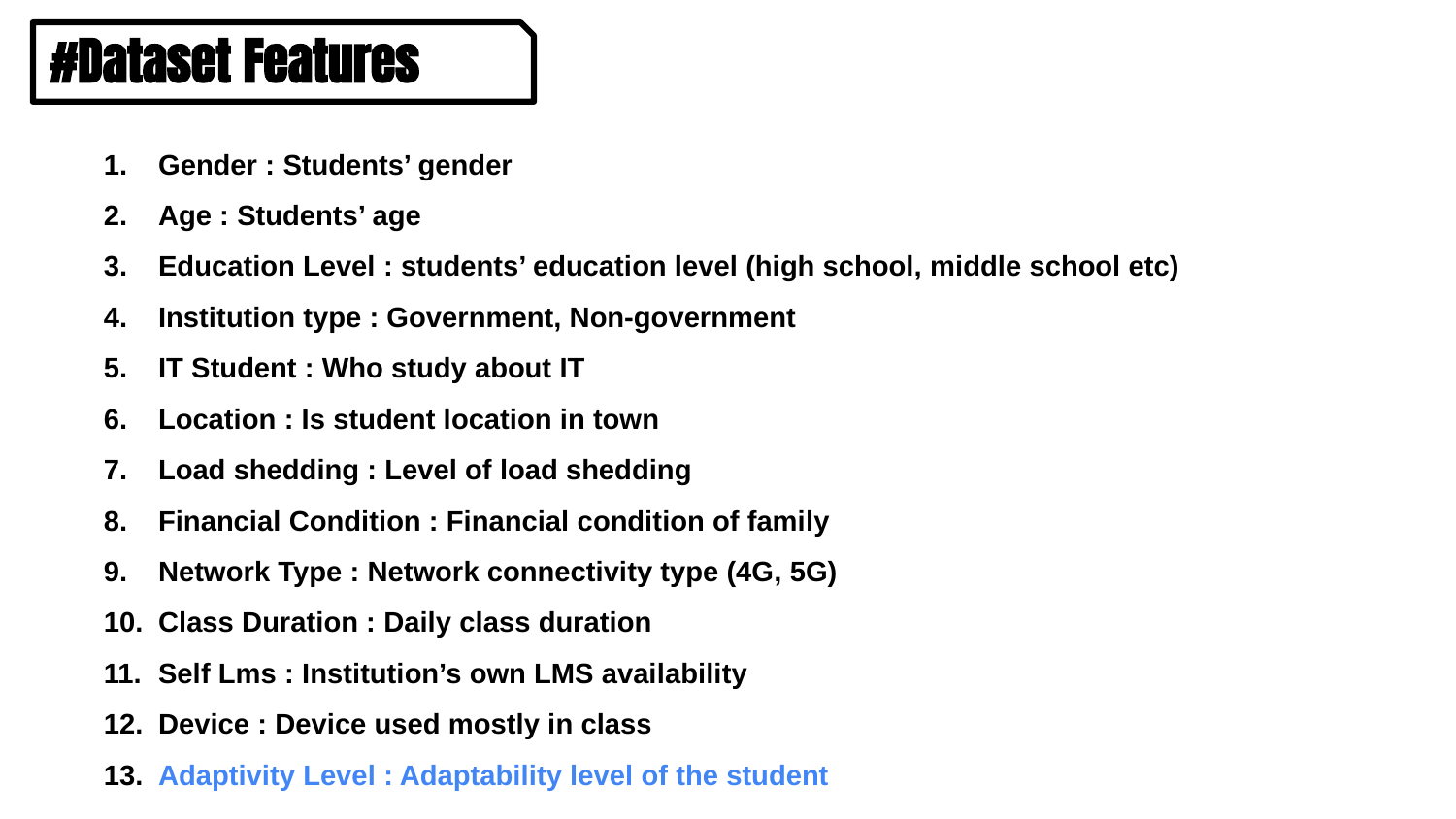

#Dataset Features

Gender : Students’ gender
Age : Students’ age
Education Level : students’ education level (high school, middle school etc)
Institution type : Government, Non-government
IT Student : Who study about IT
Location : Is student location in town
Load shedding : Level of load shedding
Financial Condition : Financial condition of family
Network Type : Network connectivity type (4G, 5G)
Class Duration : Daily class duration
Self Lms : Institution’s own LMS availability
Device : Device used mostly in class
Adaptivity Level : Adaptability level of the student